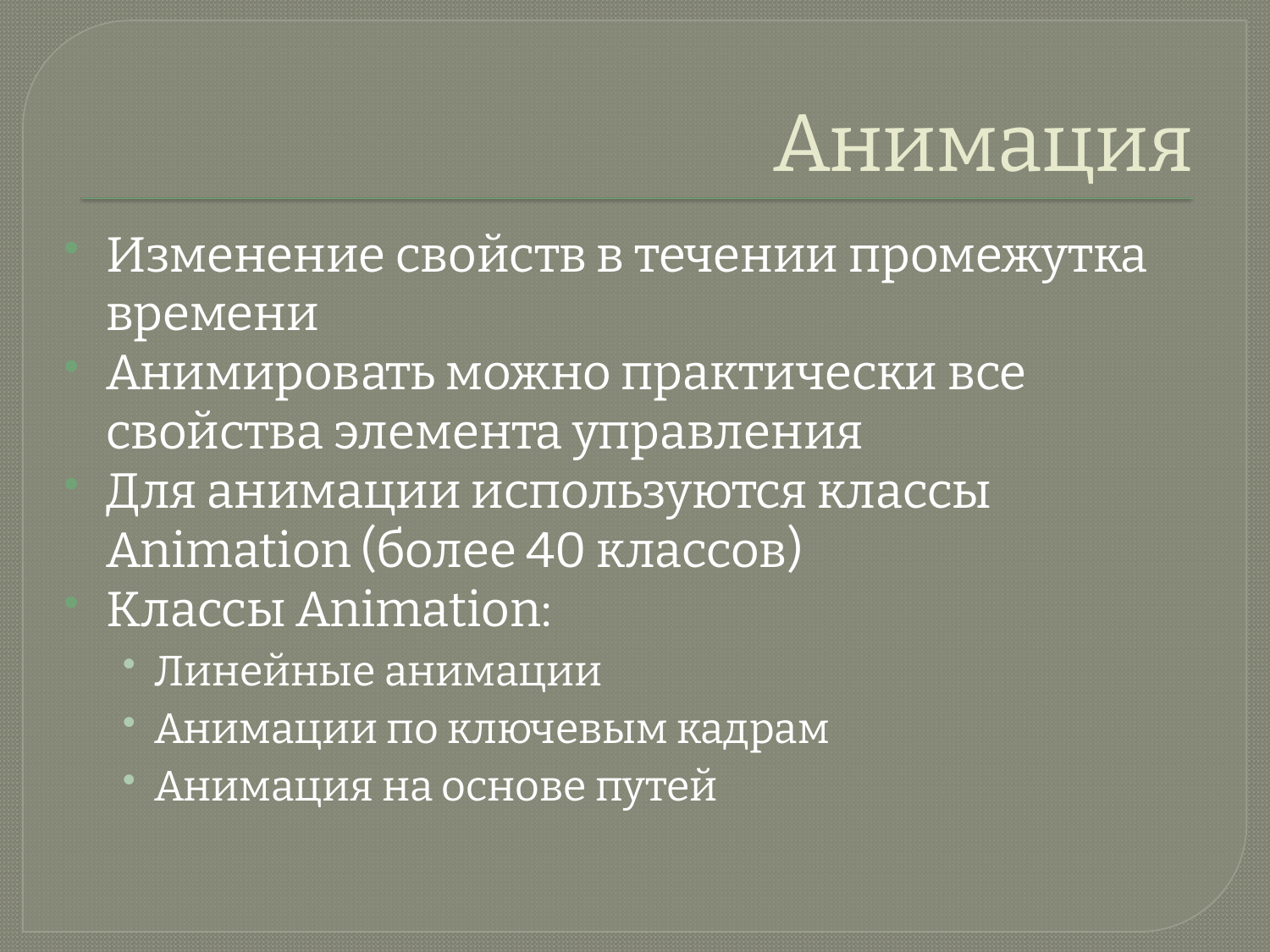

# Анимация
Изменение свойств в течении промежутка времени
Анимировать можно практически все свойства элемента управления
Для анимации используются классы Animation (более 40 классов)
Классы Animation:
Линейные анимации
Анимации по ключевым кадрам
Анимация на основе путей